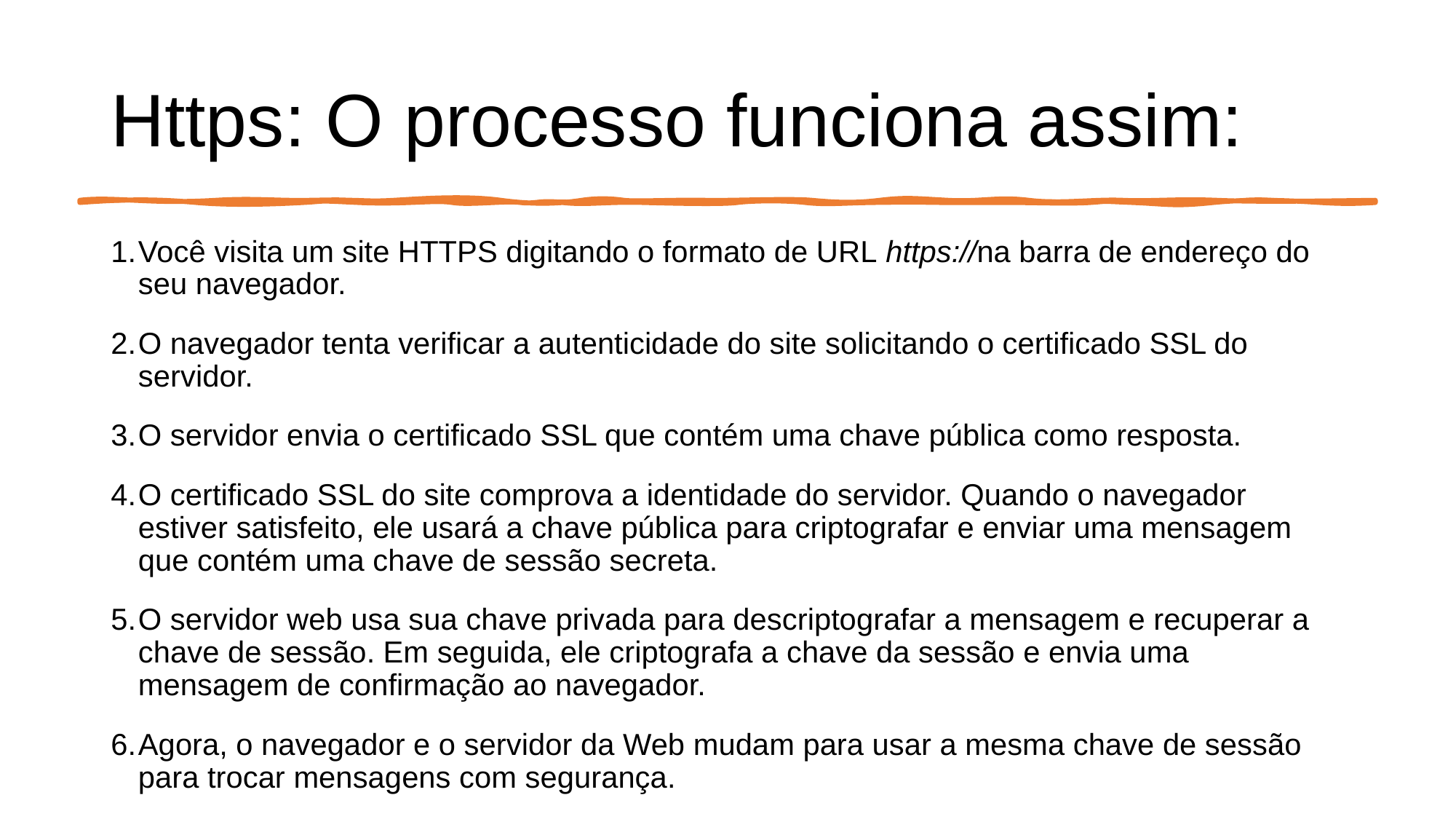

# Https: O processo funciona assim:

Você visita um site HTTPS digitando o formato de URL https://na barra de endereço do seu navegador.
O navegador tenta verificar a autenticidade do site solicitando o certificado SSL do servidor.
O servidor envia o certificado SSL que contém uma chave pública como resposta.
O certificado SSL do site comprova a identidade do servidor. Quando o navegador estiver satisfeito, ele usará a chave pública para criptografar e enviar uma mensagem que contém uma chave de sessão secreta.
O servidor web usa sua chave privada para descriptografar a mensagem e recuperar a chave de sessão. Em seguida, ele criptografa a chave da sessão e envia uma mensagem de confirmação ao navegador.
Agora, o navegador e o servidor da Web mudam para usar a mesma chave de sessão para trocar mensagens com segurança.